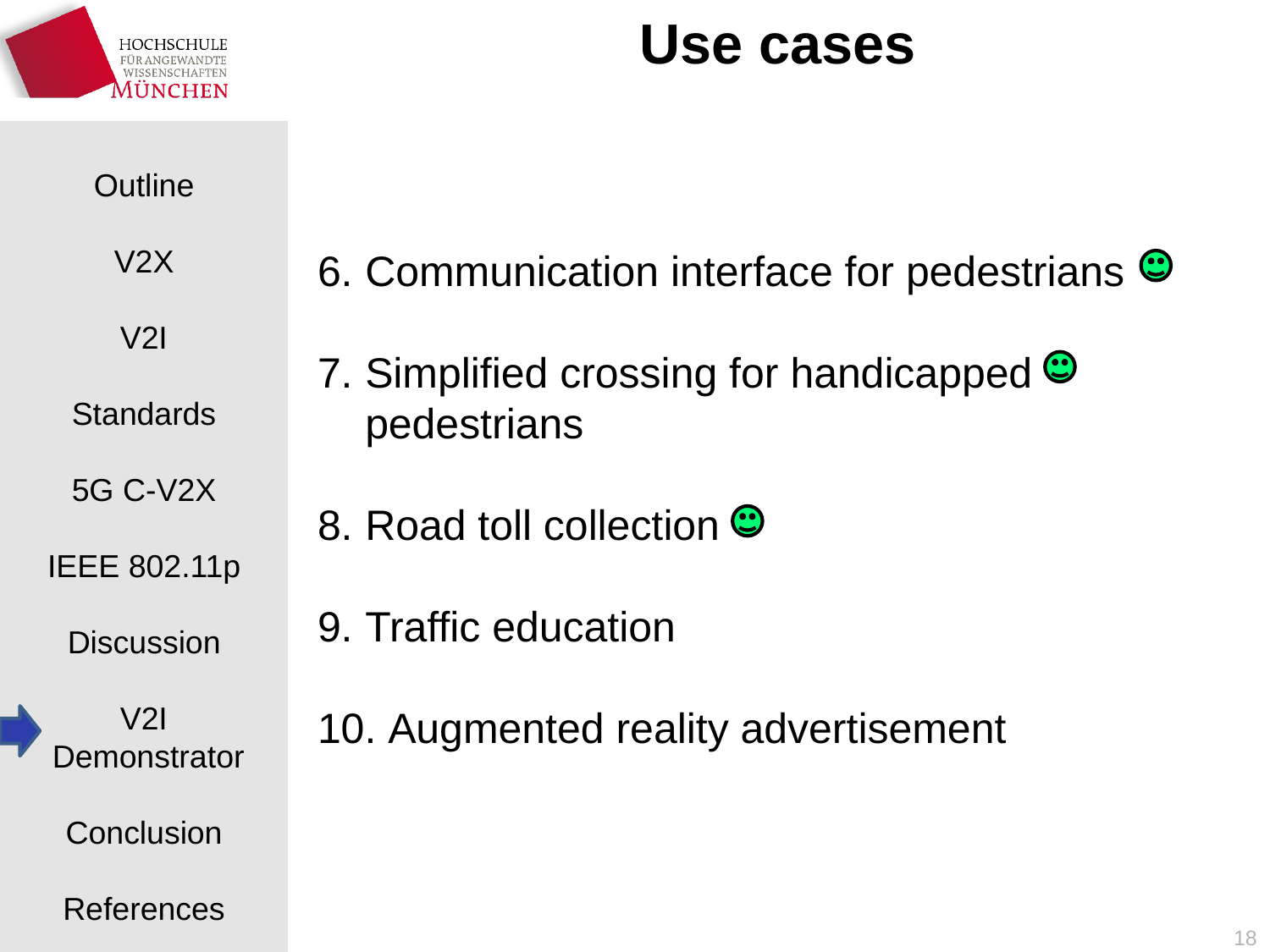

# Use cases

Communication interface for pedestrians

Simplified crossing for handicapped pedestrians

Road toll collection

Traffic education

 Augmented reality advertisement

18